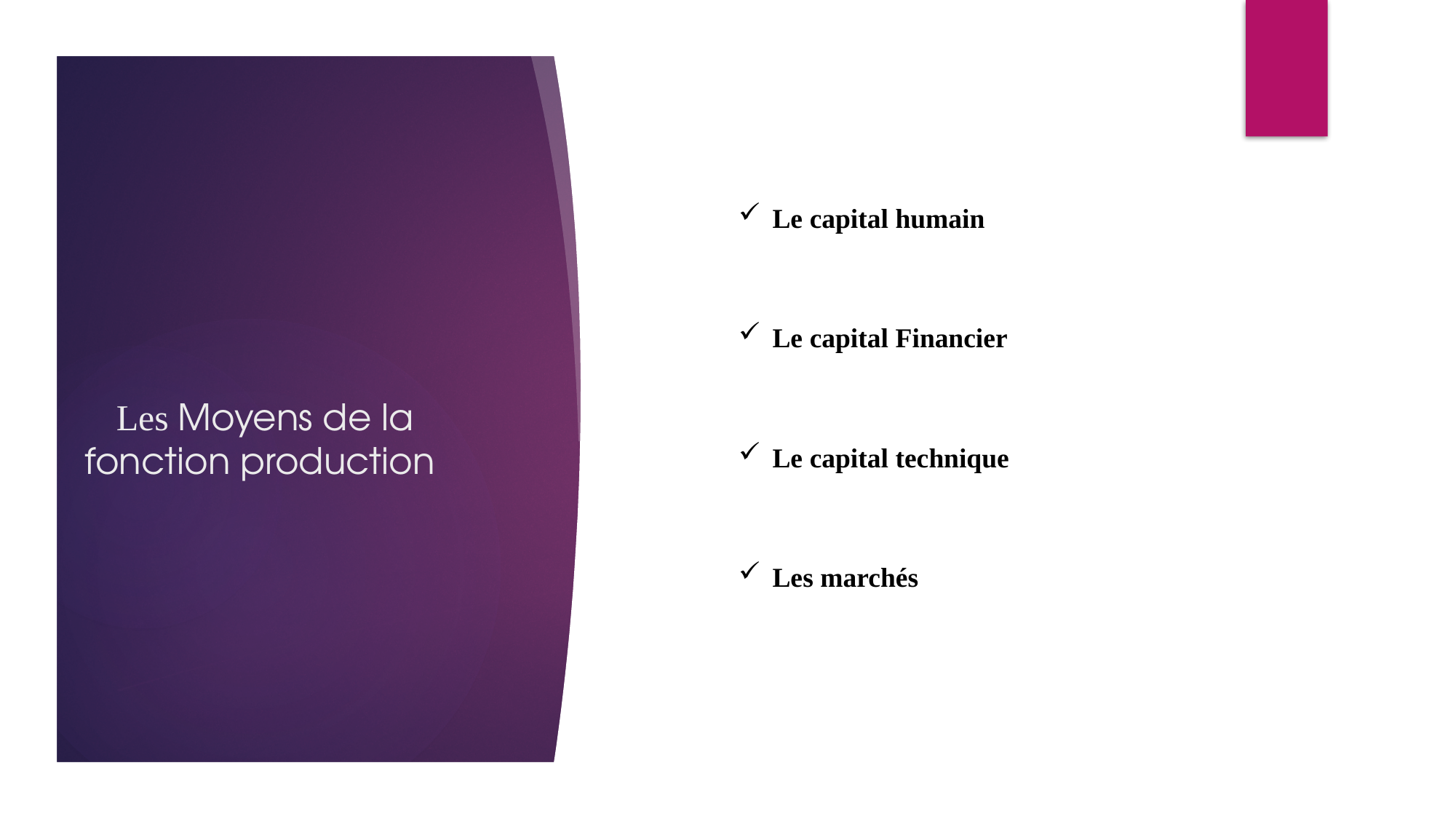

Le capital humain
# Les Moyens de la fonction production
Le capital Financier
Le capital technique
Les marchés